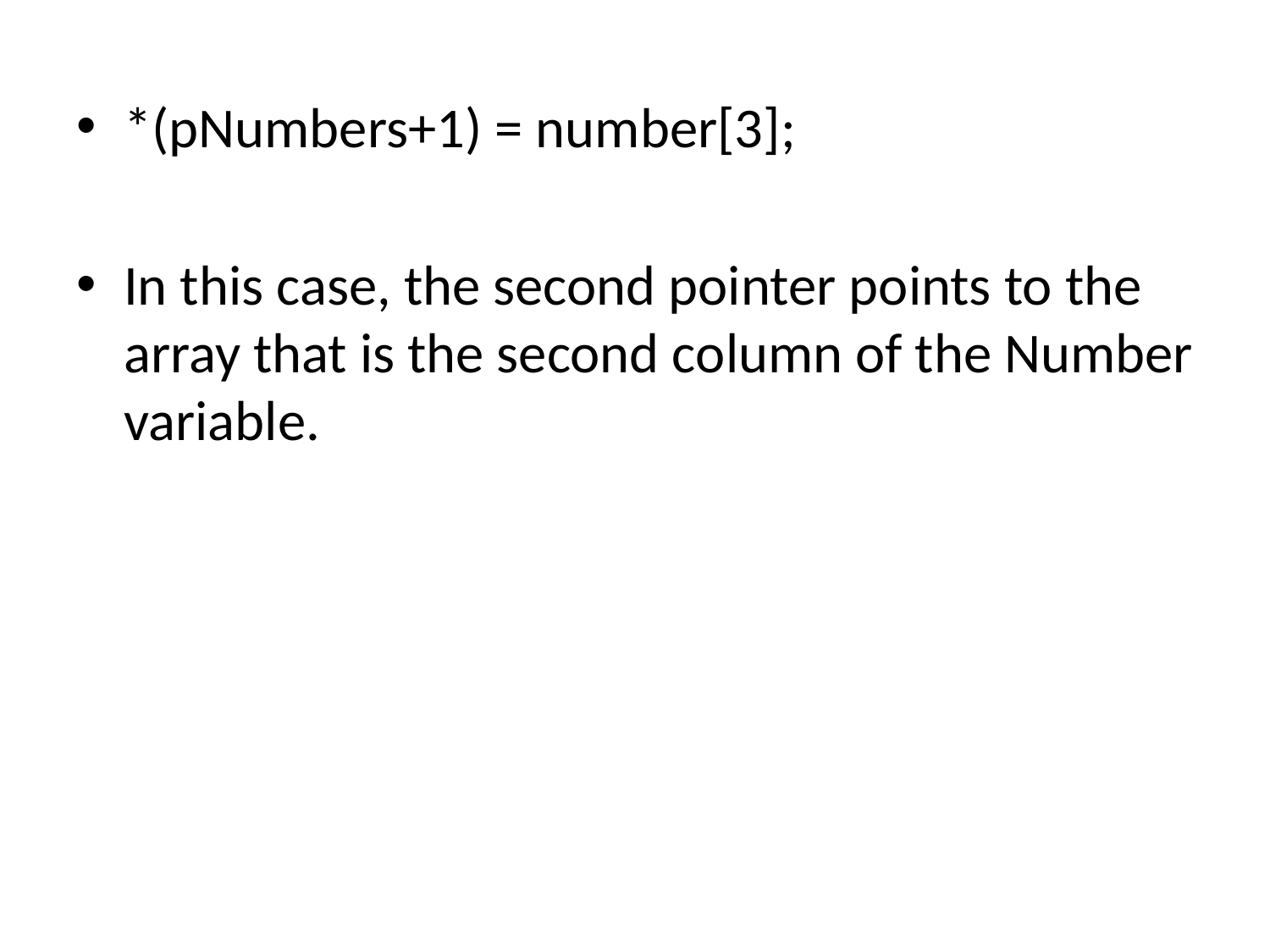

*(pNumbers+1) = number[3];

In this case, the second pointer points to the array that is the second column of the Number variable.